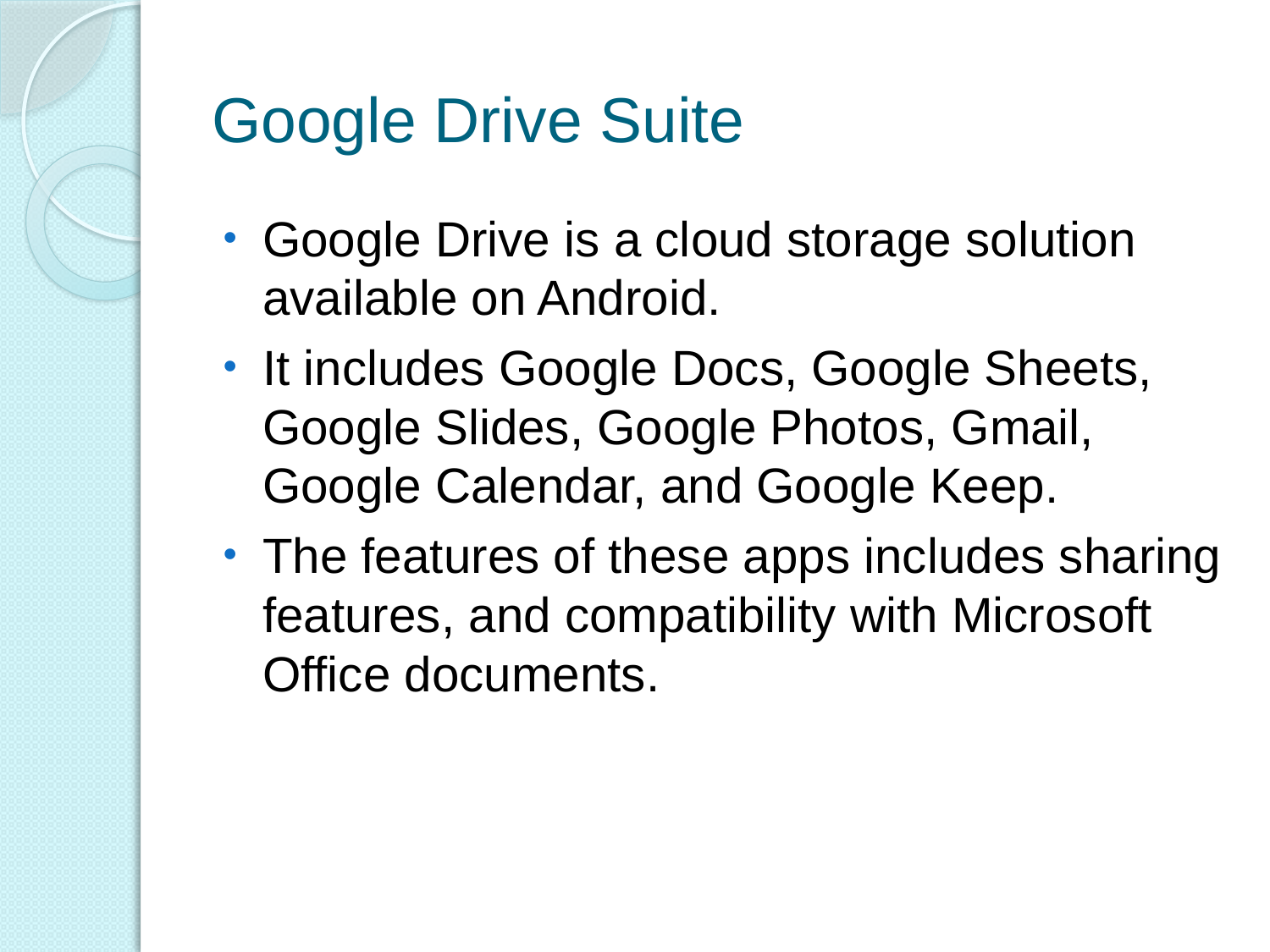

# Google Drive Suite
Google Drive is a cloud storage solution available on Android.
It includes Google Docs, Google Sheets, Google Slides, Google Photos, Gmail, Google Calendar, and Google Keep.
The features of these apps includes sharing features, and compatibility with Microsoft Office documents.